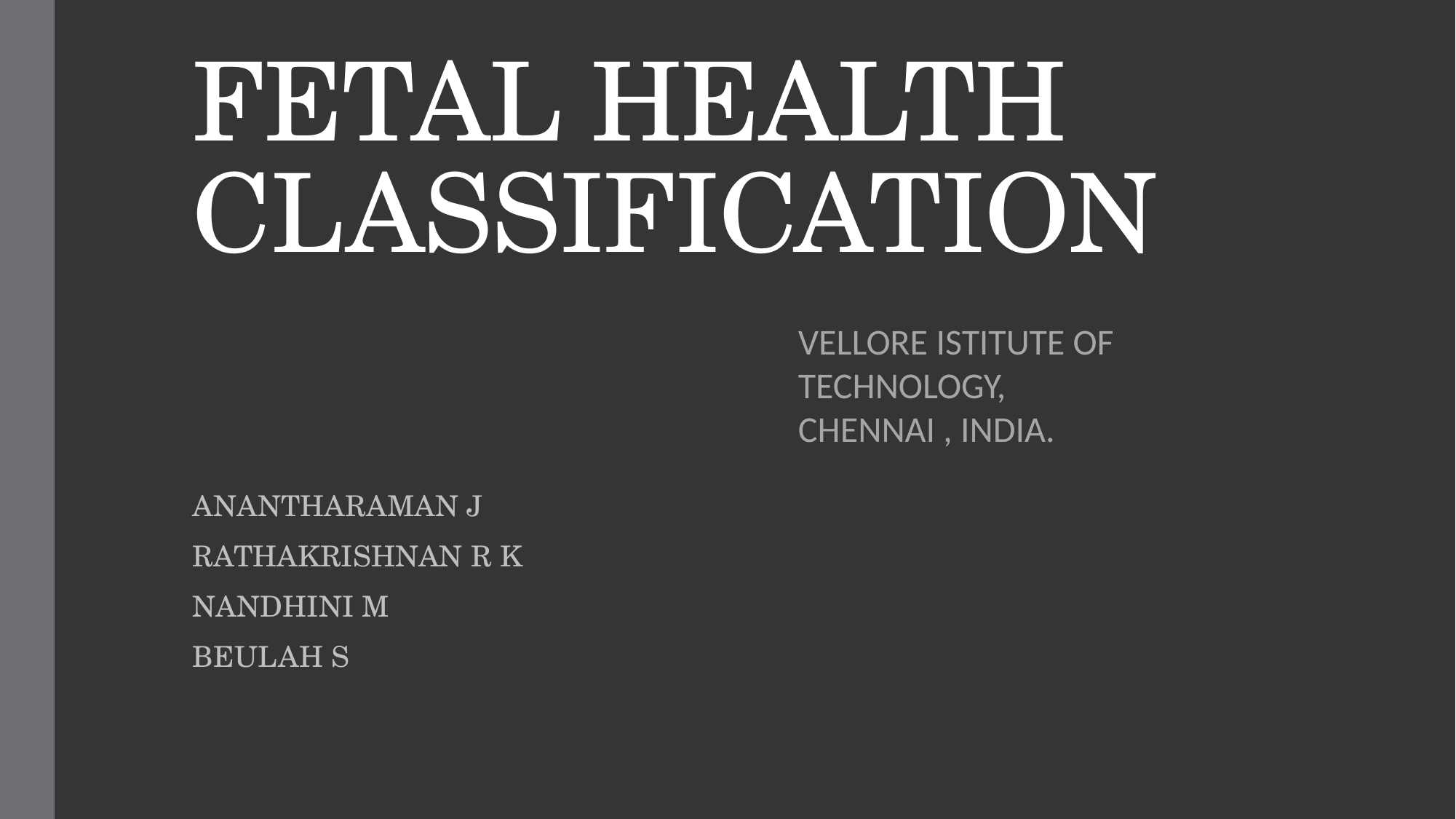

# FETAL HEALTH CLASSIFICATION

VELLORE ISTITUTE OF TECHNOLOGY,
CHENNAI , INDIA.

ANANTHARAMAN J
RATHAKRISHNAN R K
NANDHINI M
BEULAH S